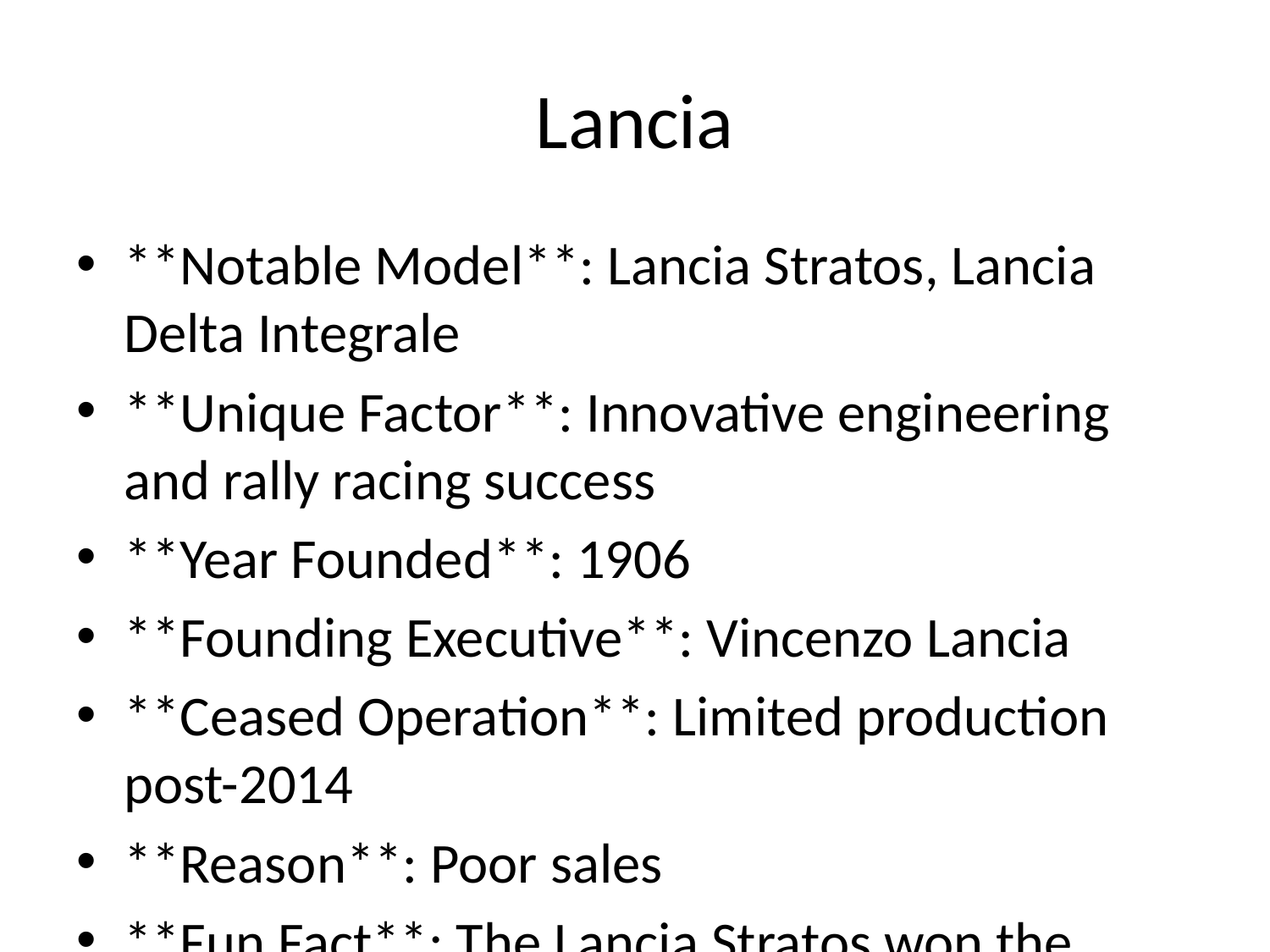

# Lancia
**Notable Model**: Lancia Stratos, Lancia Delta Integrale
**Unique Factor**: Innovative engineering and rally racing success
**Year Founded**: 1906
**Founding Executive**: Vincenzo Lancia
**Ceased Operation**: Limited production post-2014
**Reason**: Poor sales
**Fun Fact**: The Lancia Stratos won the World Rally Championship three consecutive times from 1974 to 1976.